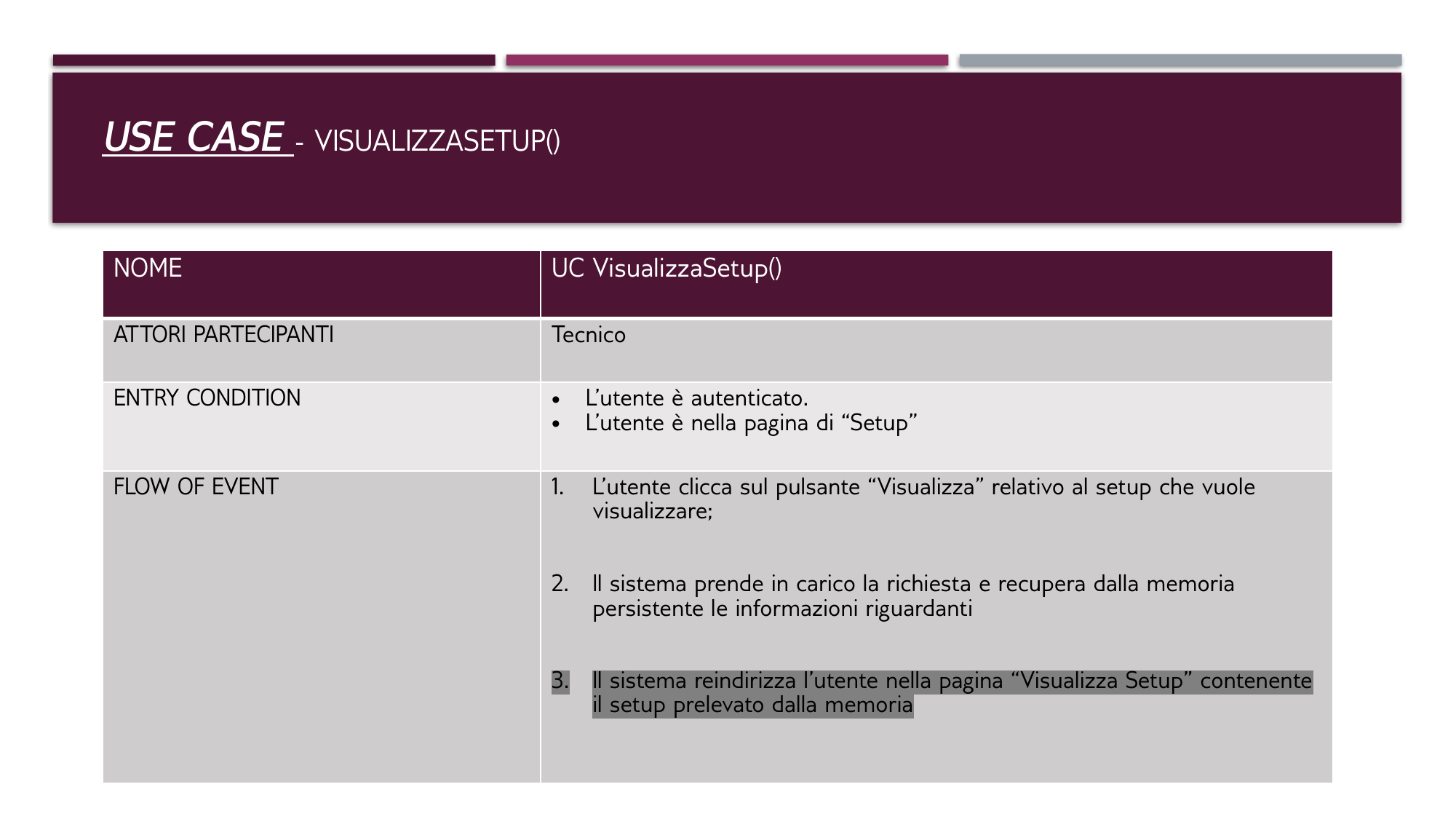

# USE CASE - VisualizzaSetup()

| NOME | UC VisualizzaSetup() |
| --- | --- |
| ATTORI PARTECIPANTI | Tecnico |
| ENTRY CONDITION | L’utente è autenticato. L’utente è nella pagina di “Setup” |
| FLOW OF EVENT | L’utente clicca sul pulsante “Visualizza” relativo al setup che vuole visualizzare; Il sistema prende in carico la richiesta e recupera dalla memoria persistente le informazioni riguardanti Il sistema reindirizza l’utente nella pagina “Visualizza Setup” contenente il setup prelevato dalla memoria |